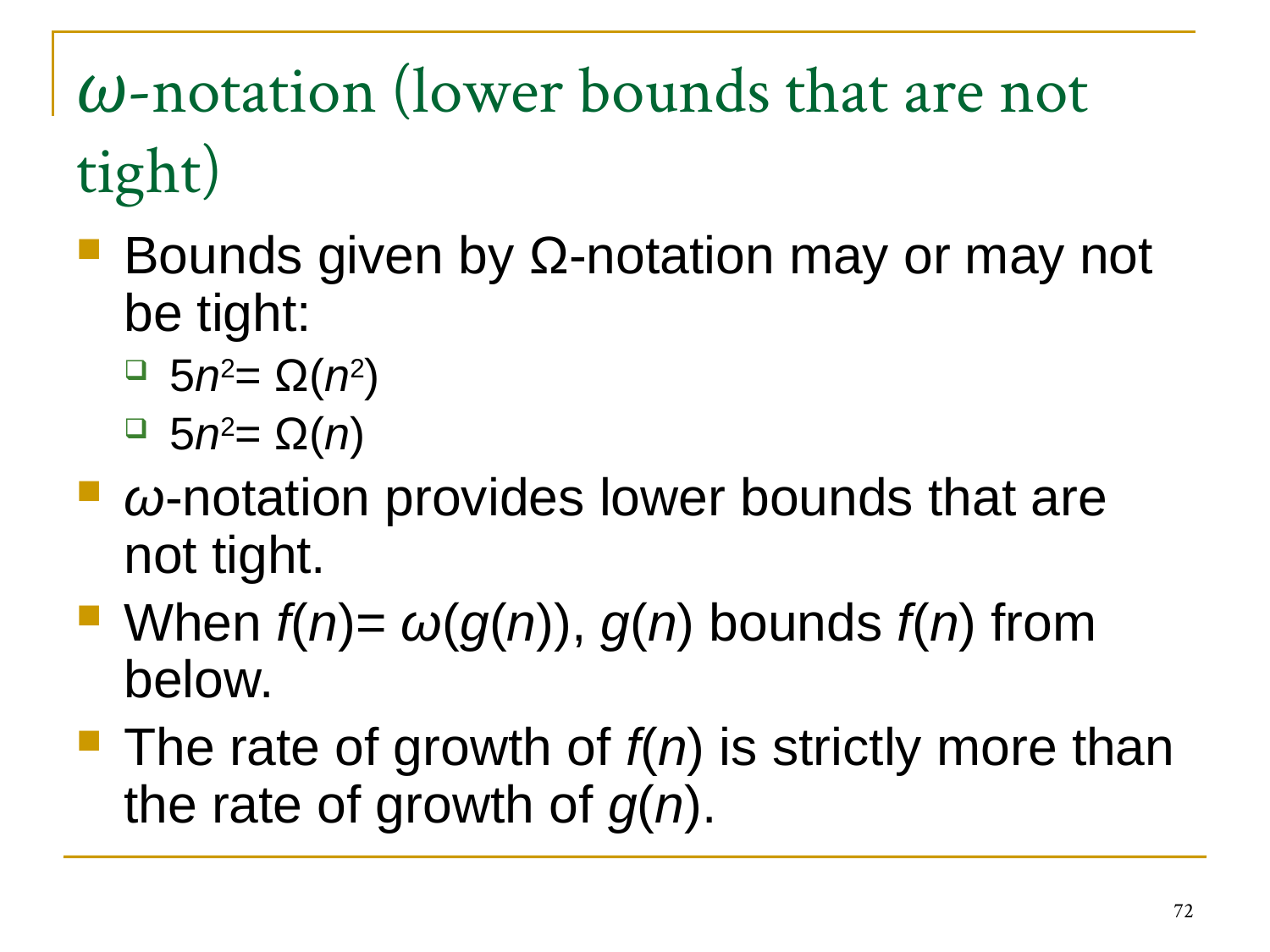

# ω-notation (lower bounds that are not tight)
Bounds given by Ω-notation may or may not be tight:
5n2= Ω(n2)
5n2= Ω(n)
ω-notation provides lower bounds that are not tight.
When f(n)= ω(g(n)), g(n) bounds f(n) from below.
The rate of growth of f(n) is strictly more than the rate of growth of g(n).
72